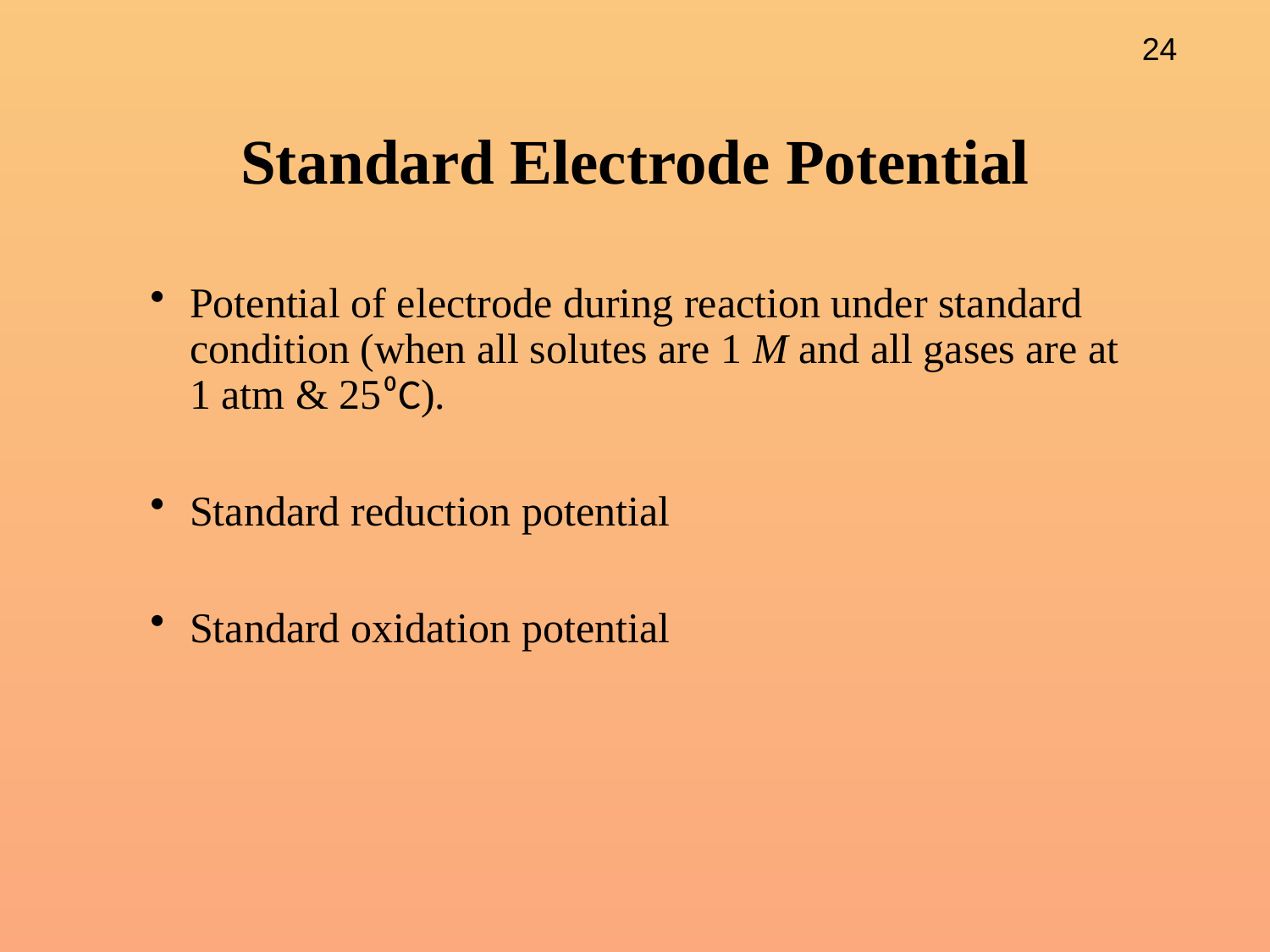

# Standard Electrode Potential
Potential of electrode during reaction under standard condition (when all solutes are 1 M and all gases are at 1 atm & 25⁰C).

Standard reduction potential

Standard oxidation potential